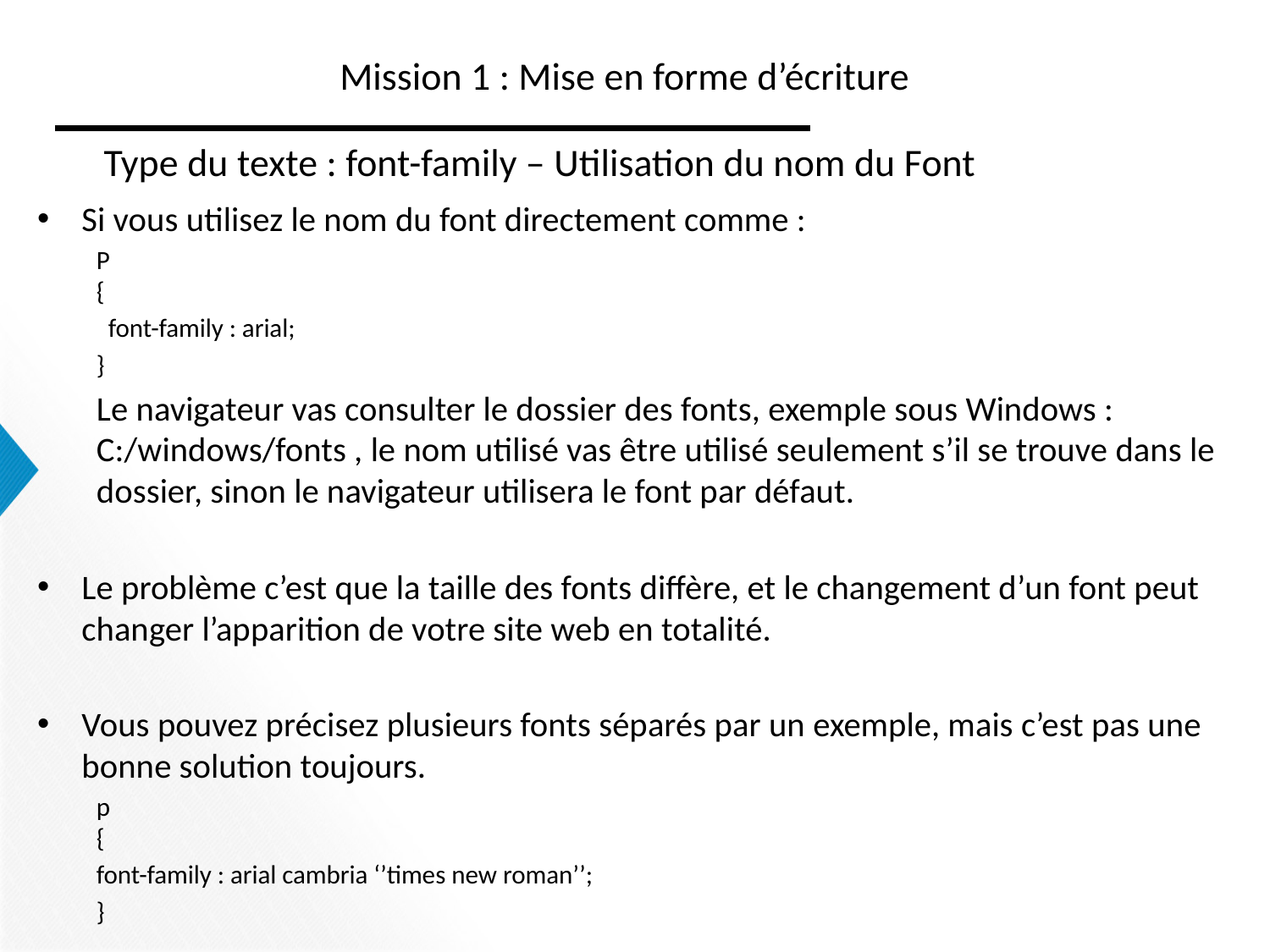

# Mission 1 : Mise en forme d’écriture
Type du texte : font-family – Utilisation du nom du Font
Si vous utilisez le nom du font directement comme :
P
{
  font-family : arial;
}
Le navigateur vas consulter le dossier des fonts, exemple sous Windows : C:/windows/fonts , le nom utilisé vas être utilisé seulement s’il se trouve dans le dossier, sinon le navigateur utilisera le font par défaut.

Le problème c’est que la taille des fonts diffère, et le changement d’un font peut changer l’apparition de votre site web en totalité.

Vous pouvez précisez plusieurs fonts séparés par un exemple, mais c’est pas une bonne solution toujours.
p
{
font-family : arial cambria ‘’times new roman’’;
}